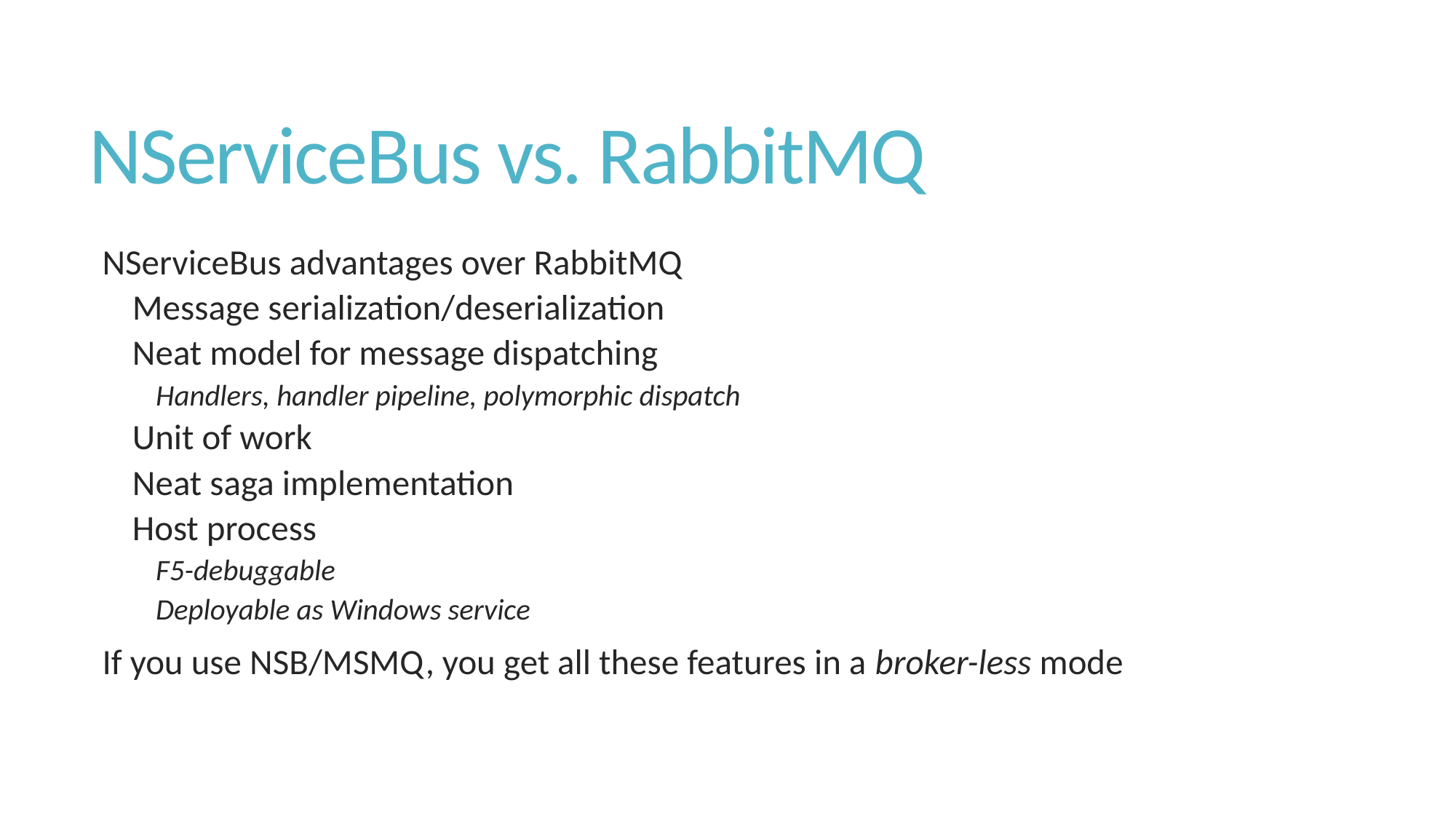

# NServiceBus vs. RabbitMQ
NServiceBus advantages over RabbitMQ
Message serialization/deserialization
Neat model for message dispatching
Handlers, handler pipeline, polymorphic dispatch
Unit of work
Neat saga implementation
Host process
F5-debuggable
Deployable as Windows service
If you use NSB/MSMQ, you get all these features in a broker-less mode